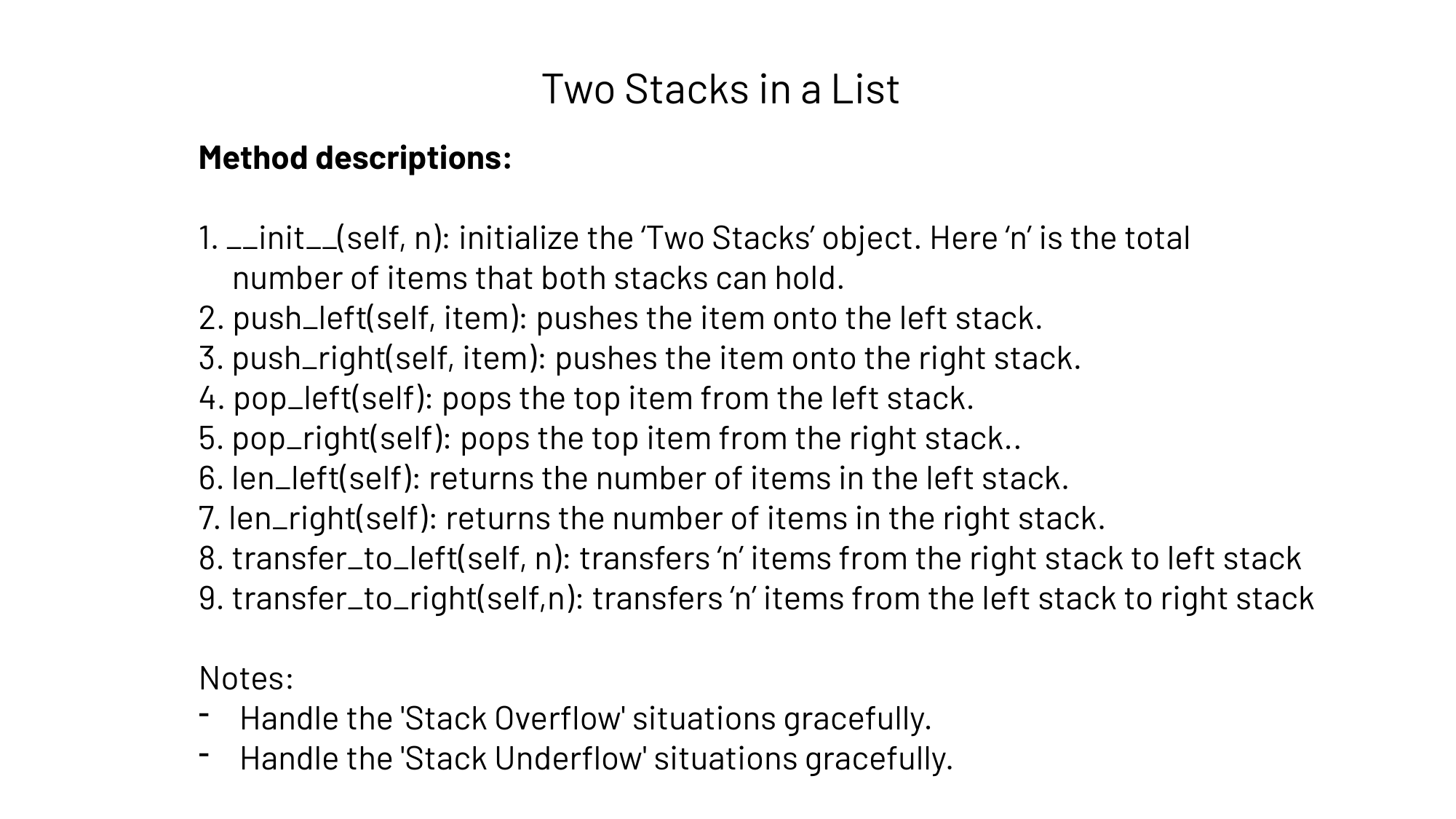

Two Stacks in a List
Method descriptions:

1. __init__(self, n): initialize the ‘Two Stacks’ object. Here ‘n’ is the total
     number of items that both stacks can hold.
2. push_left(self, item): pushes the item onto the left stack.
3. push_right(self, item): pushes the item onto the right stack.
4. pop_left(self): pops the top item from the left stack.
5. pop_right(self): pops the top item from the right stack..
6. len_left(self): returns the number of items in the left stack.
7. len_right(self): returns the number of items in the right stack.
8. transfer_to_left(self, n): transfers ‘n’ items from the right stack to left stack
9. transfer_to_right(self,n): transfers ‘n’ items from the left stack to right stack

Notes:
Handle the 'Stack Overflow' situations gracefully.
Handle the 'Stack Underflow' situations gracefully.